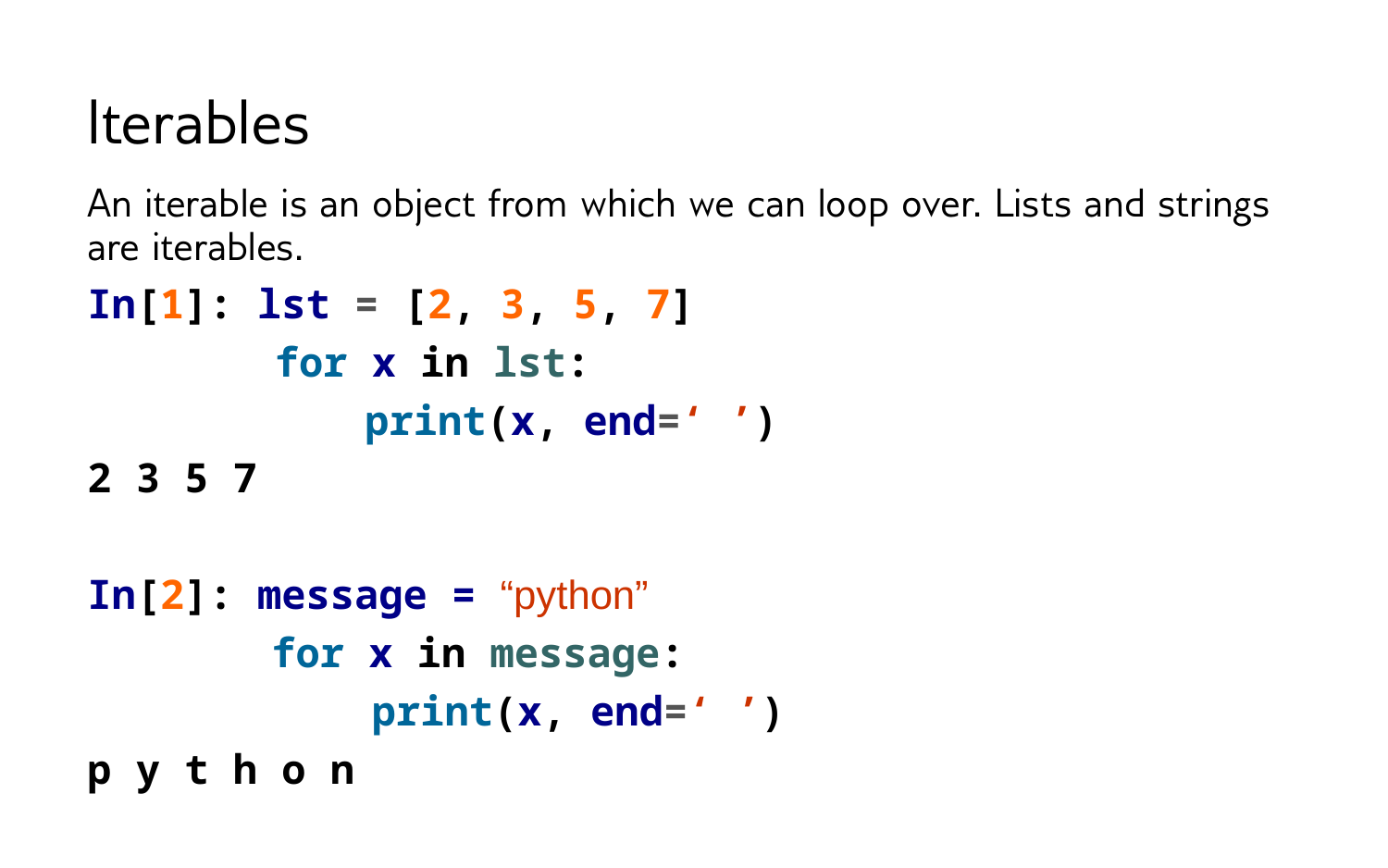

# Iterables
An iterable is an object from which we can loop over. Lists and strings are iterables.
In[1]: lst = [2, 3, 5, 7]
	  for x in lst:
		print(x, end=‘ ’)
2 3 5 7

In[2]: message = “python”
	    for x in message:
	      print(x, end=‘ ’)
p y t h o n